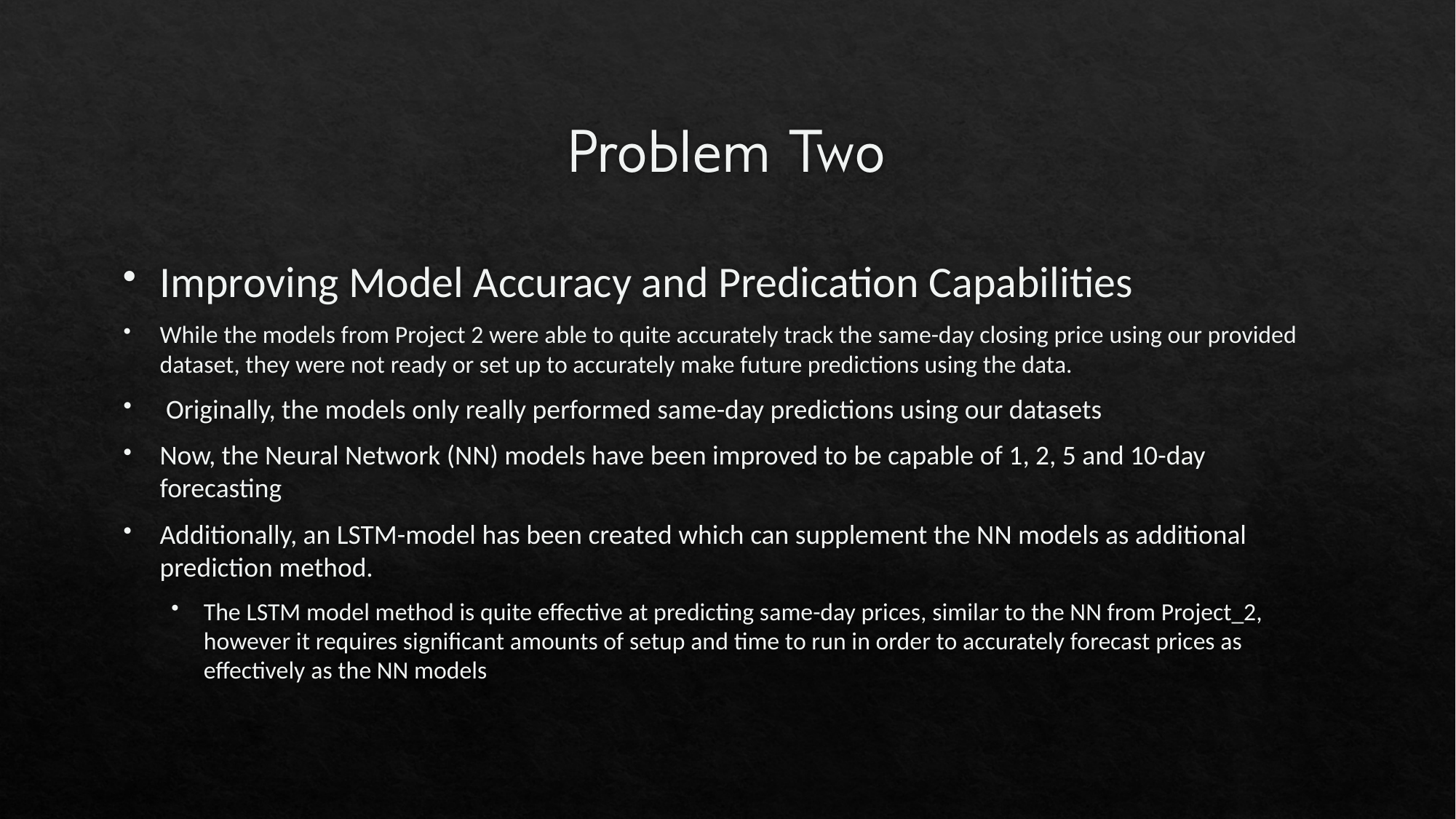

# Problem Two
Improving Model Accuracy and Predication Capabilities
While the models from Project 2 were able to quite accurately track the same-day closing price using our provided dataset, they were not ready or set up to accurately make future predictions using the data.
 Originally, the models only really performed same-day predictions using our datasets
Now, the Neural Network (NN) models have been improved to be capable of 1, 2, 5 and 10-day forecasting
Additionally, an LSTM-model has been created which can supplement the NN models as additional prediction method.
The LSTM model method is quite effective at predicting same-day prices, similar to the NN from Project_2, however it requires significant amounts of setup and time to run in order to accurately forecast prices as effectively as the NN models